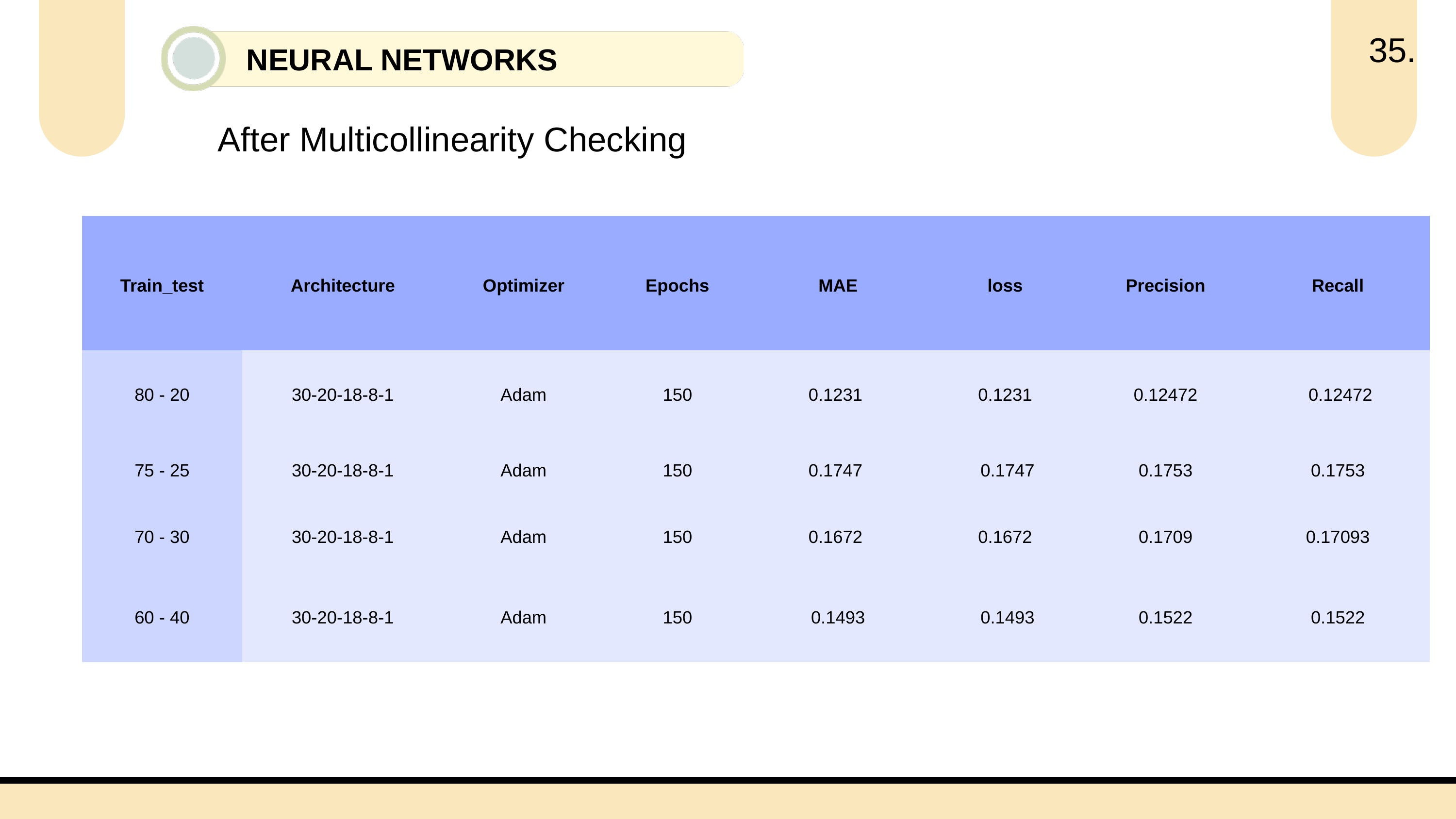

35.

NEURAL NETWORKS
After Multicollinearity Checking
| Train\_test | Architecture | Optimizer | Epochs | MAE | loss | Precision | Recall |
| --- | --- | --- | --- | --- | --- | --- | --- |
| 80 - 20 | 30-20-18-8-1 | Adam | 150 | 0.1231 | 0.1231 | 0.12472 | 0.12472 |
| 75 - 25 | 30-20-18-8-1 | Adam | 150 | 0.1747 | 0.1747 | 0.1753 | 0.1753 |
| 70 - 30 | 30-20-18-8-1 | Adam | 150 | 0.1672 | 0.1672 | 0.1709 | 0.17093 |
| 60 - 40 | 30-20-18-8-1 | Adam | 150 | 0.1493 | 0.1493 | 0.1522 | 0.1522 |